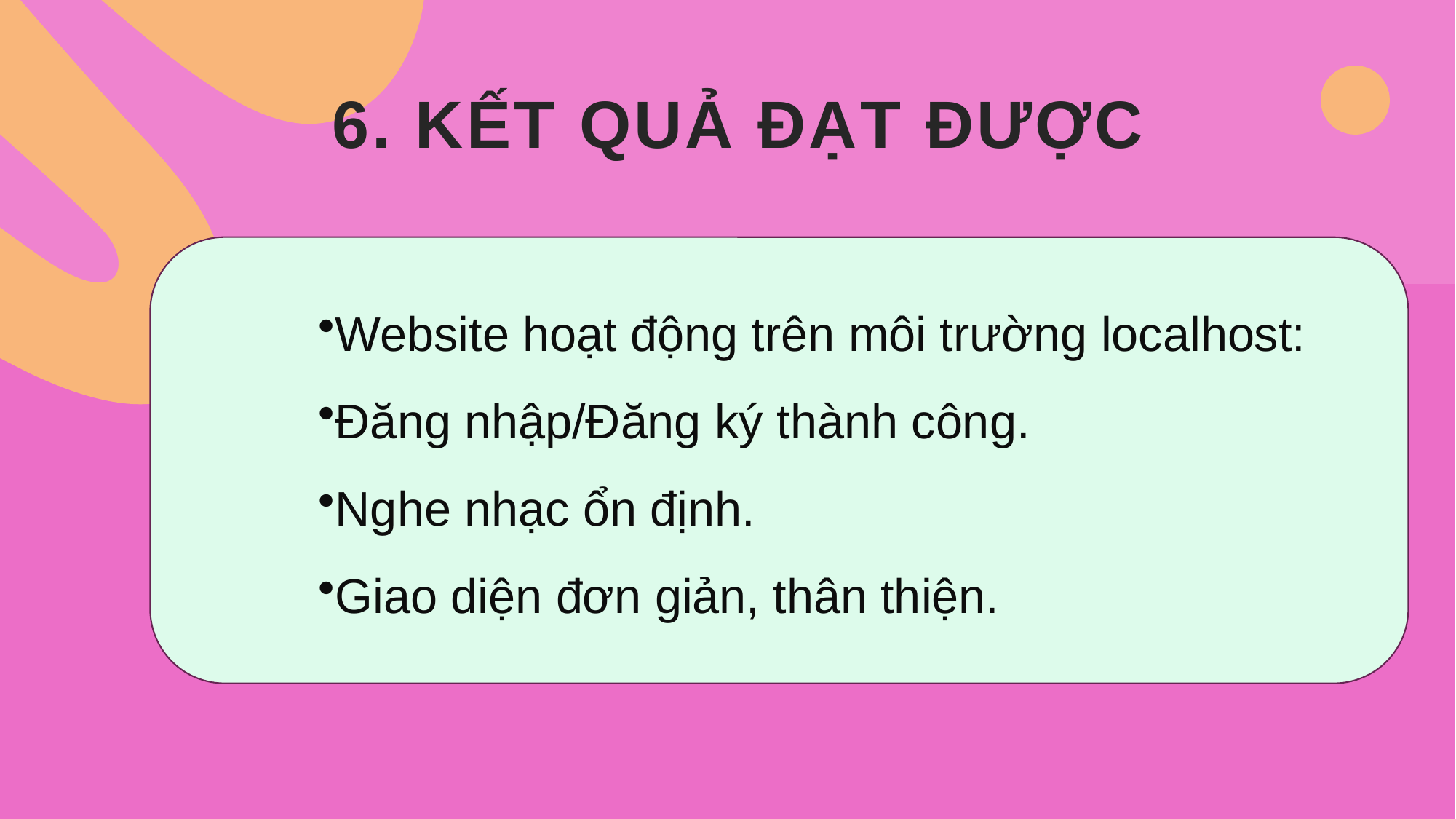

# 6. Kết quả đạt được

Website hoạt động trên môi trường localhost:
Đăng nhập/Đăng ký thành công.
Nghe nhạc ổn định.
Giao diện đơn giản, thân thiện.